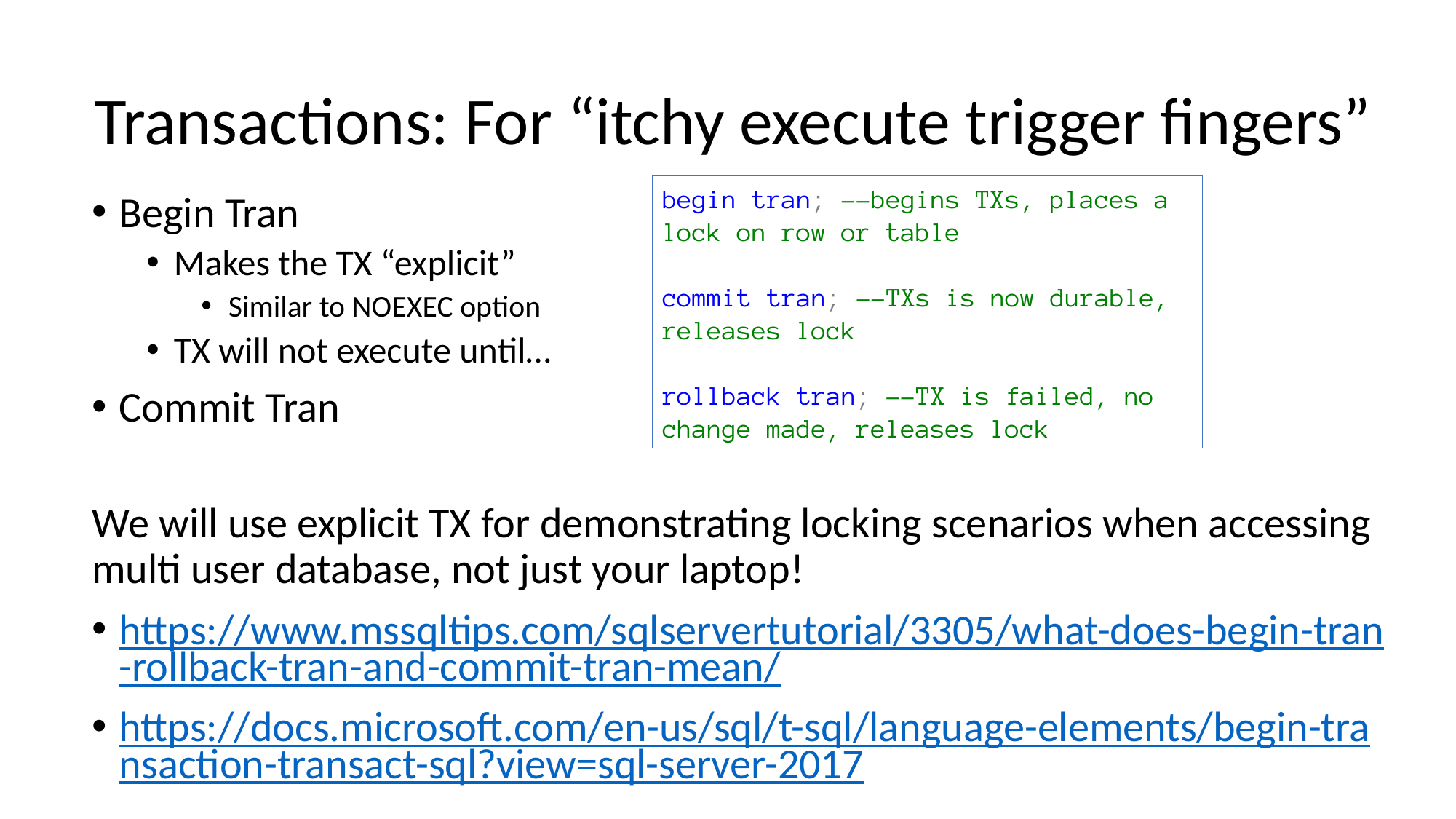

# Transactions: For “itchy execute trigger fingers”
begin tran; --begins TXs, places a lock on row or table

commit tran; --TXs is now durable, releases lock

rollback tran; --TX is failed, no change made, releases lock
Begin Tran
Makes the TX “explicit”
Similar to NOEXEC option
TX will not execute until…
Commit Tran

We will use explicit TX for demonstrating locking scenarios when accessing multi user database, not just your laptop!
https://www.mssqltips.com/sqlservertutorial/3305/what-does-begin-tran-rollback-tran-and-commit-tran-mean/
https://docs.microsoft.com/en-us/sql/t-sql/language-elements/begin-transaction-transact-sql?view=sql-server-2017